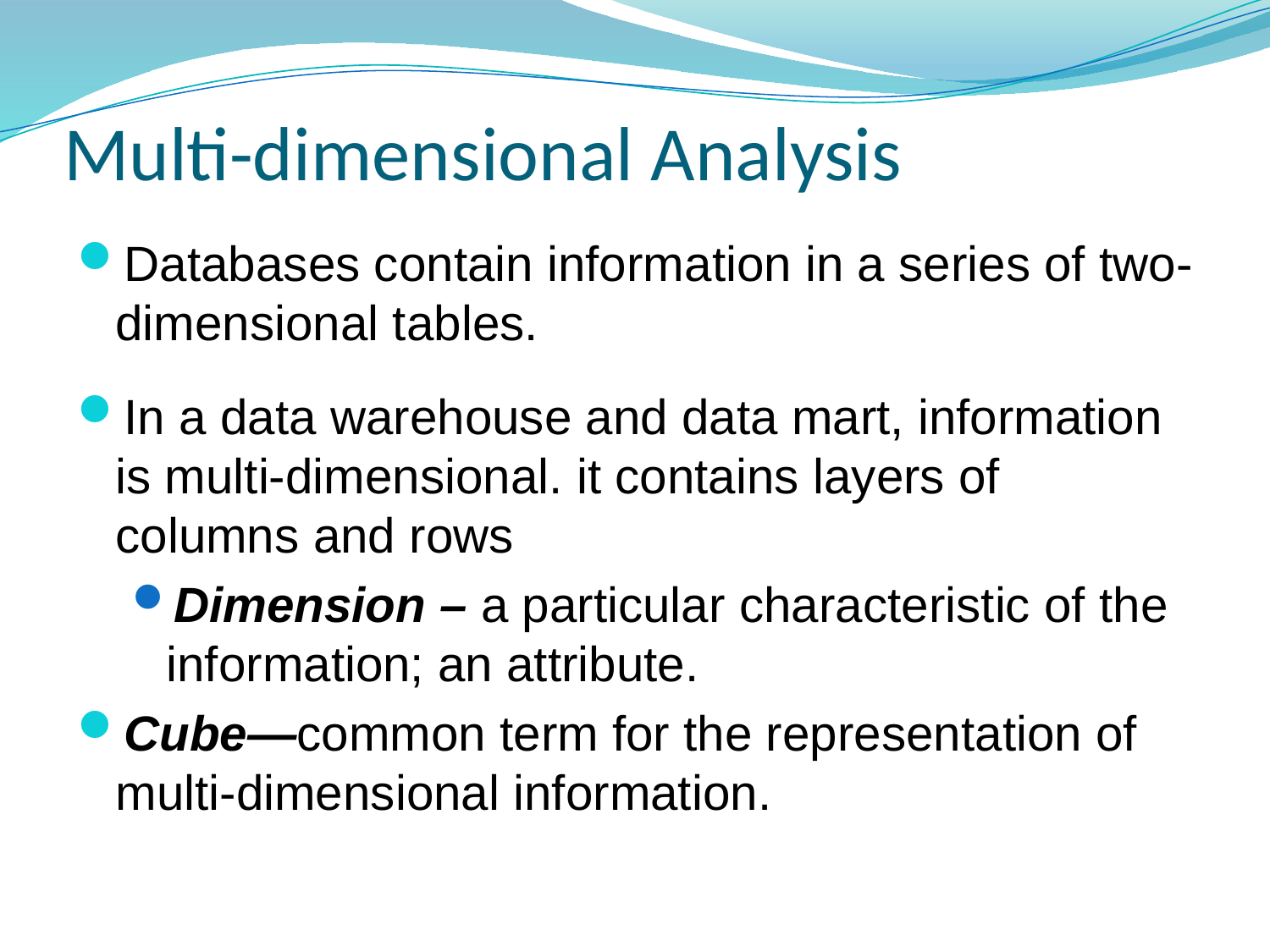

# Multi-dimensional Analysis
Databases contain information in a series of two-dimensional tables.

In a data warehouse and data mart, information is multi-dimensional. it contains layers of columns and rows
Dimension – a particular characteristic of the information; an attribute.
Cube—common term for the representation of multi-dimensional information.